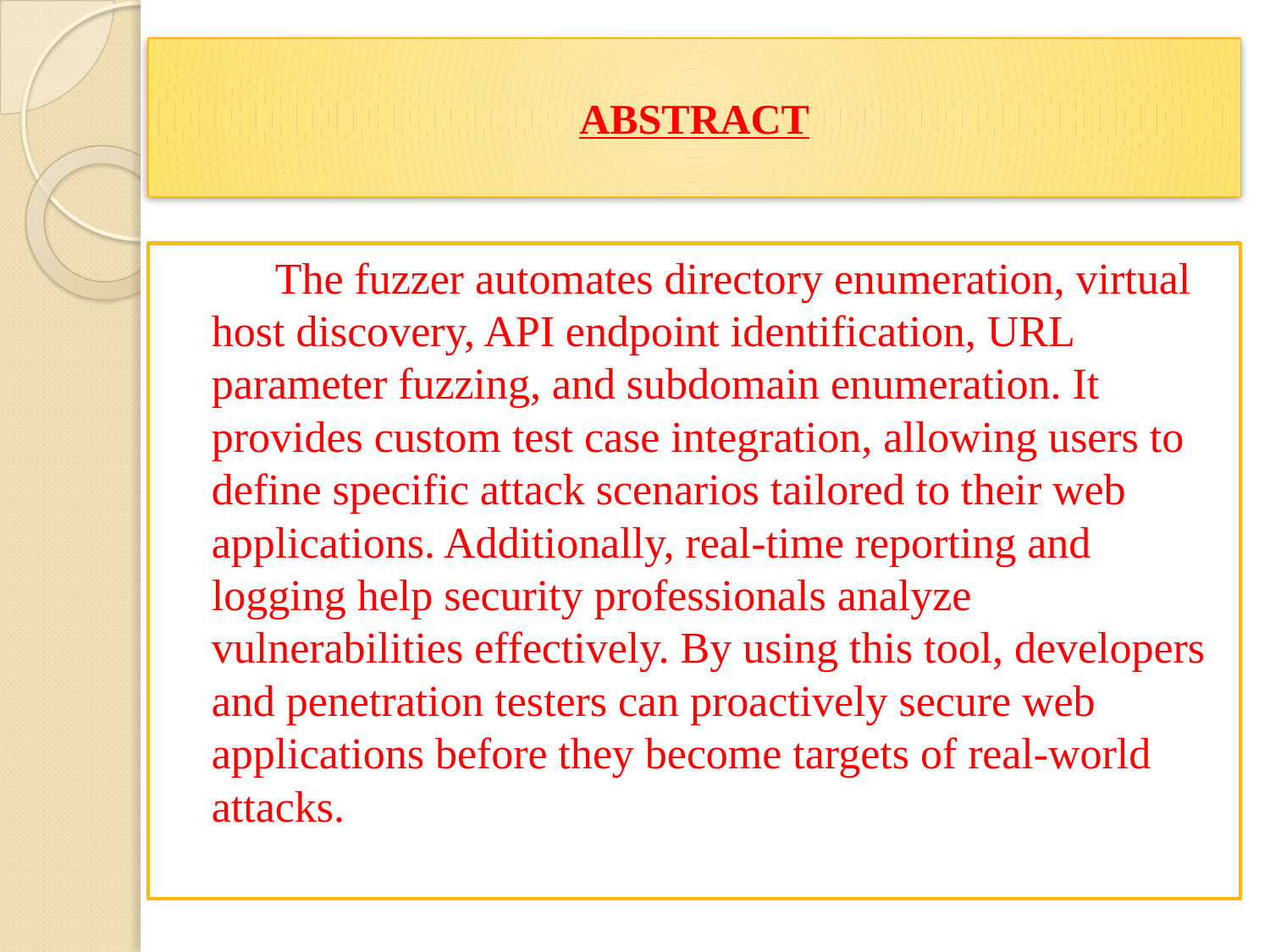

# ABSTRACT
The fuzzer automates directory enumeration, virtual host discovery, API endpoint identification, URL parameter fuzzing, and subdomain enumeration. It provides custom test case integration, allowing users to define specific attack scenarios tailored to their web applications. Additionally, real-time reporting and logging help security professionals analyze vulnerabilities effectively. By using this tool, developers and penetration testers can proactively secure web applications before they become targets of real-world attacks.